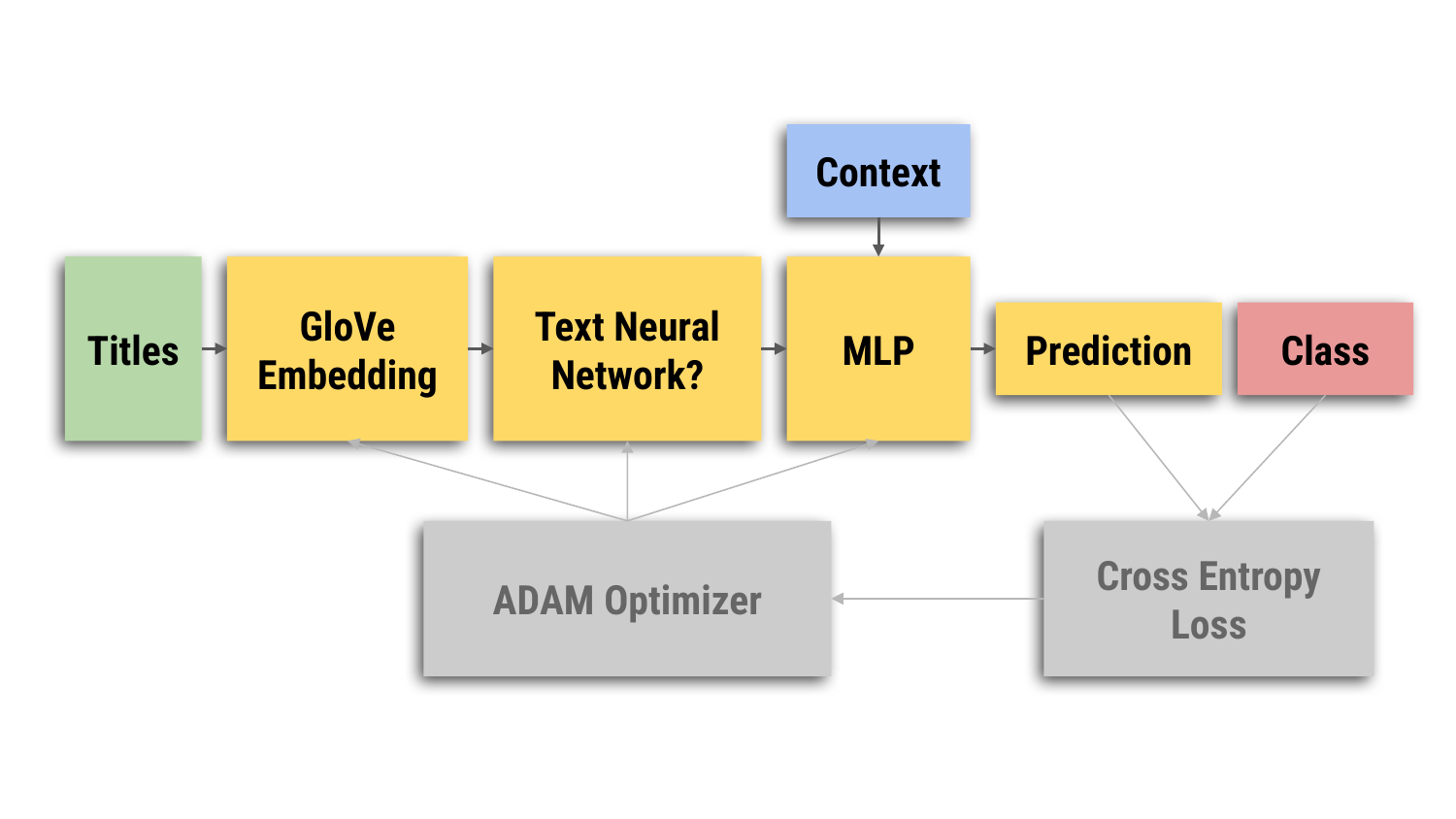

Context
Titles
GloVe Embedding
Text Neural Network?
MLP
Prediction
Class
ADAM Optimizer
Cross Entropy Loss